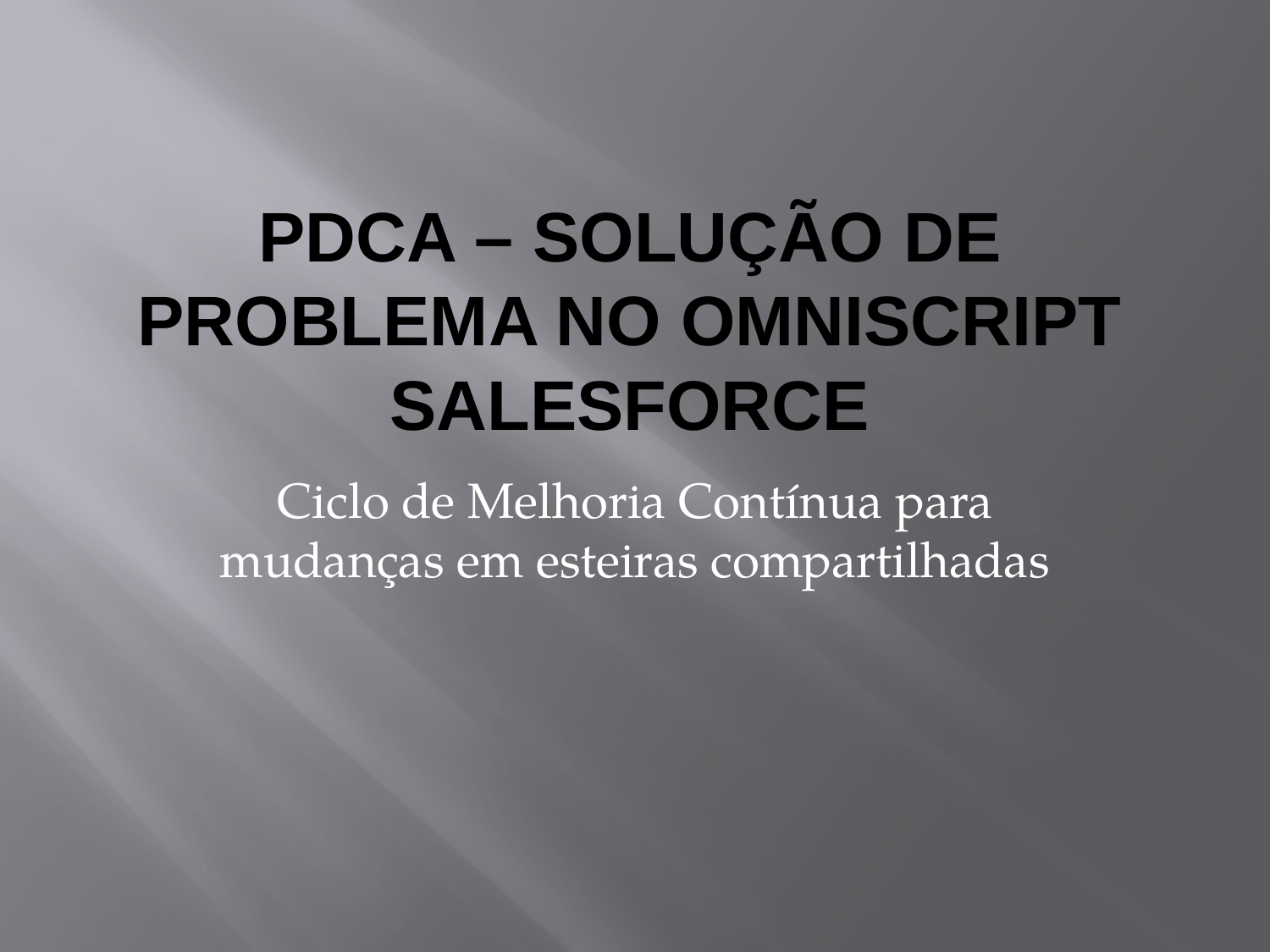

# PDCA – Solução de Problema no OmniScript Salesforce
Ciclo de Melhoria Contínua para mudanças em esteiras compartilhadas